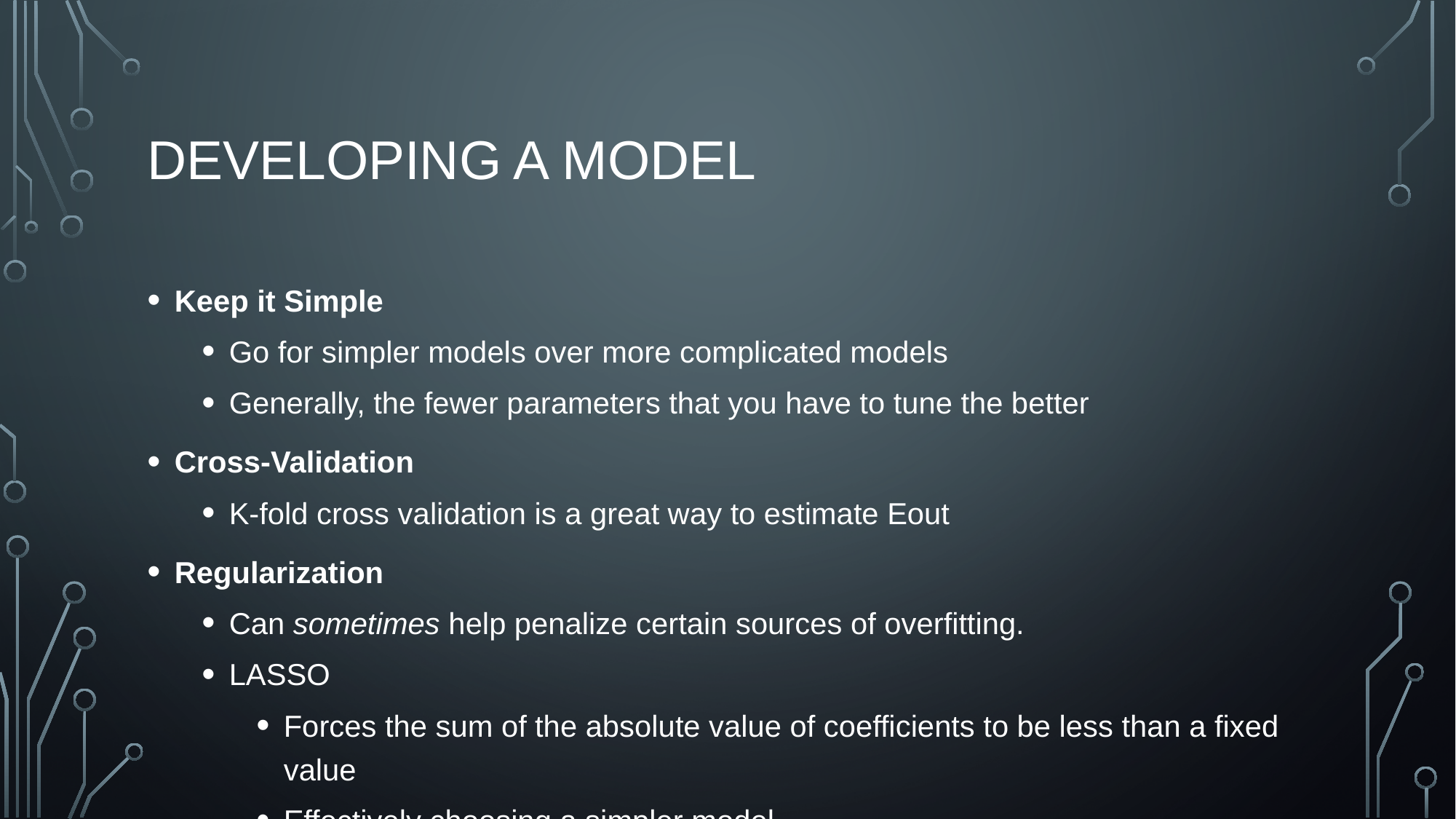

# Developing a model
Keep it Simple
Go for simpler models over more complicated models
Generally, the fewer parameters that you have to tune the better
Cross-Validation
K-fold cross validation is a great way to estimate Eout
Regularization
Can sometimes help penalize certain sources of overfitting.
LASSO
Forces the sum of the absolute value of coefficients to be less than a fixed value
Effectively choosing a simpler model